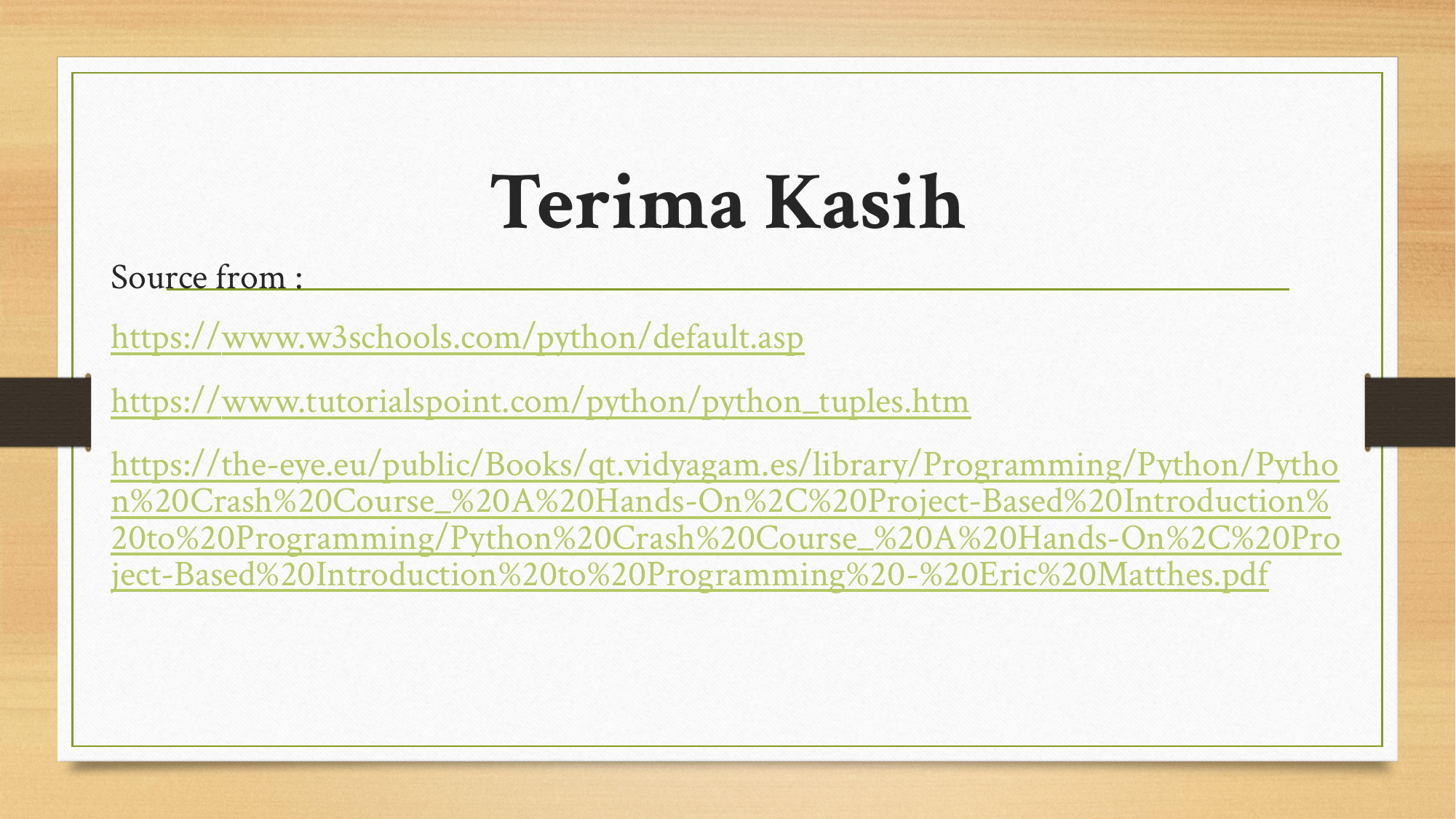

# Terima Kasih
Source from :
https://www.w3schools.com/python/default.asp
https://www.tutorialspoint.com/python/python_tuples.htm
https://the-eye.eu/public/Books/qt.vidyagam.es/library/Programming/Python/Python%20Crash%20Course_%20A%20Hands-On%2C%20Project-Based%20Introduction%20to%20Programming/Python%20Crash%20Course_%20A%20Hands-On%2C%20Project-Based%20Introduction%20to%20Programming%20-%20Eric%20Matthes.pdf